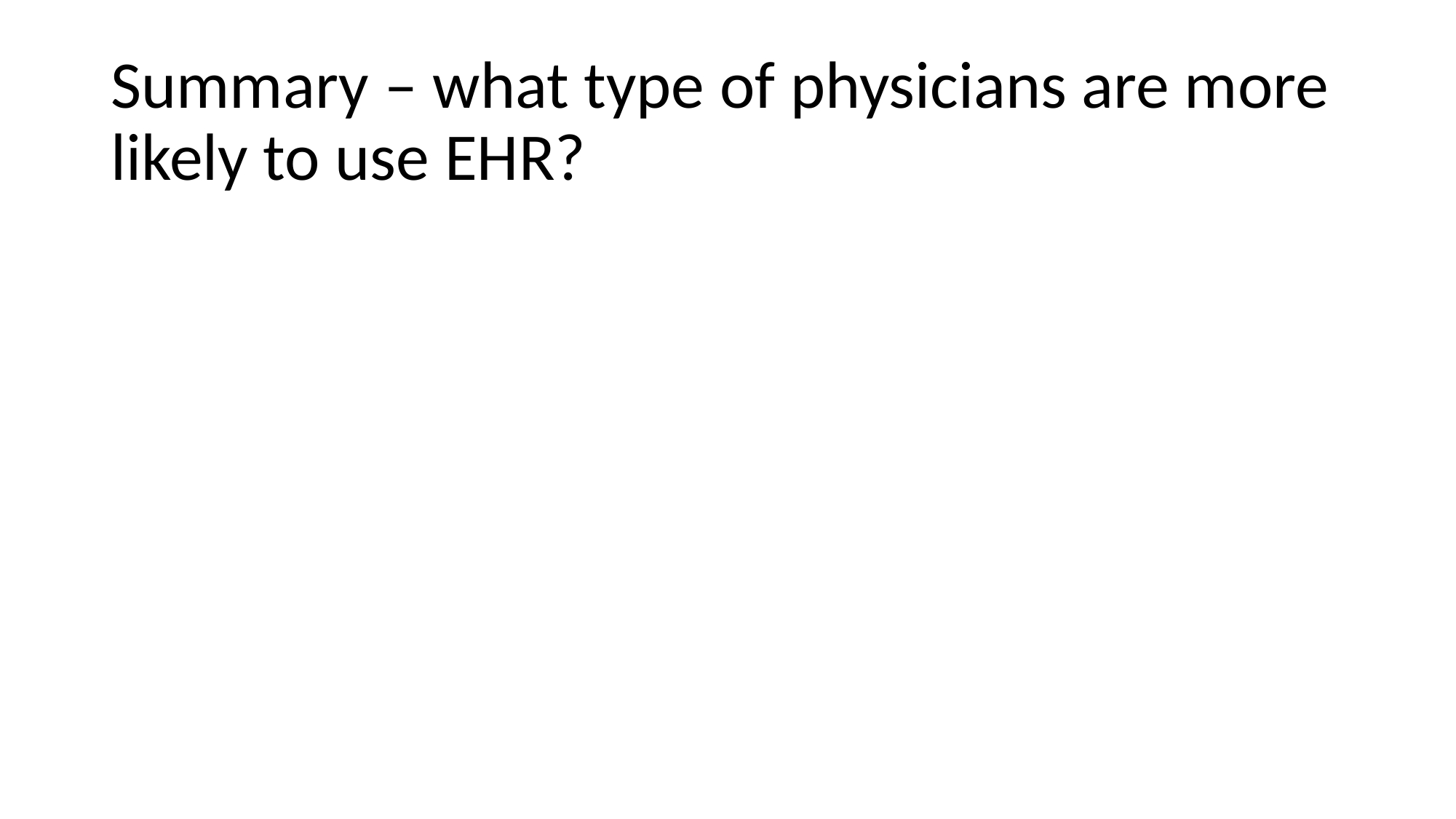

# Summary – what type of physicians are more likely to use EHR?